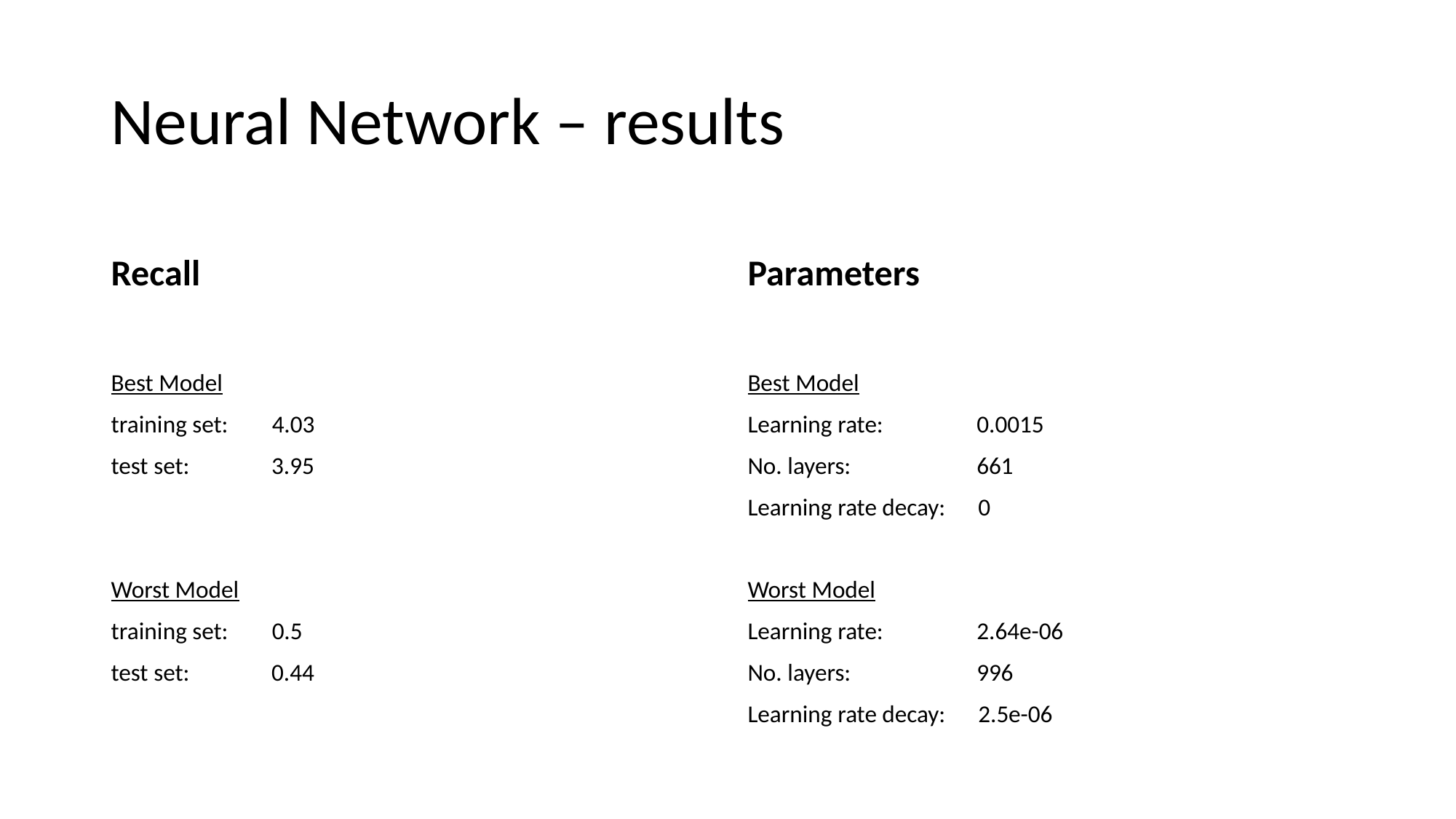

# Neural Network – results
Recall
Parameters

Best Model
training set:        4.03
test set:               3.95

Worst Model
training set:        0.5
test set:               0.44

Best Model
Learning rate:	  0.0015
No. layers: 	                      661
Learning rate decay:      0

Worst Model
Learning rate:	  2.64e-06
No. layers: 	                      996
Learning rate decay:      2.5e-06